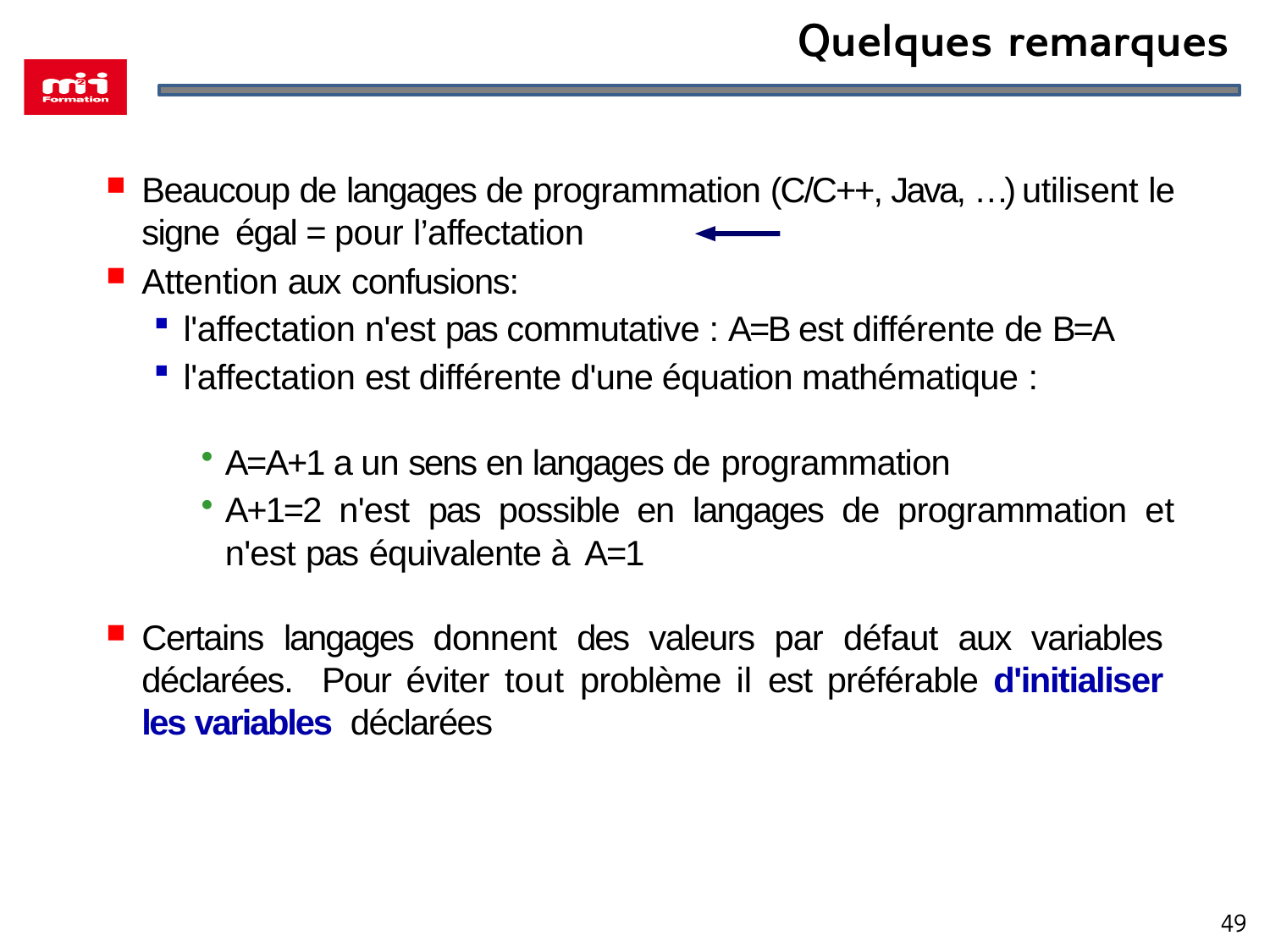

# Quelques remarques
Beaucoup de langages de programmation (C/C++, Java, …) utilisent le signe  égal = pour l’affectation
Attention aux confusions:
l'affectation n'est pas commutative : A=B est différente de B=A
l'affectation est différente d'une équation mathématique :

A=A+1 a un sens en langages de programmation
A+1=2 n'est pas possible en langages de programmation et n'est pas équivalente à  A=1

Certains langages donnent des valeurs par défaut aux variables déclarées.  Pour éviter tout problème il est préférable d'initialiser les variables  déclarées

49